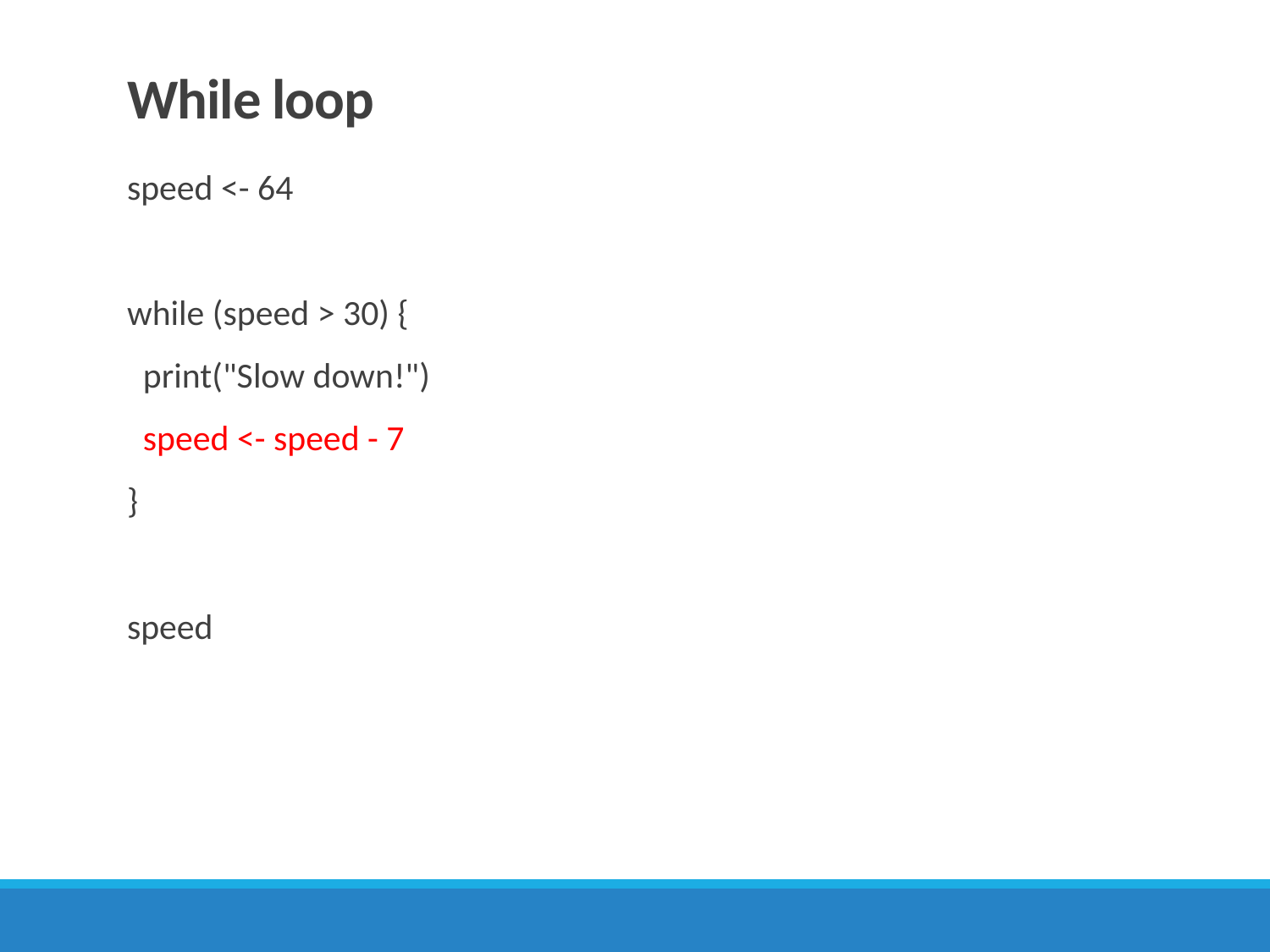

# While loop
speed <- 64

while (speed > 30) {
  print("Slow down!")
  speed <- speed - 7
}

speed